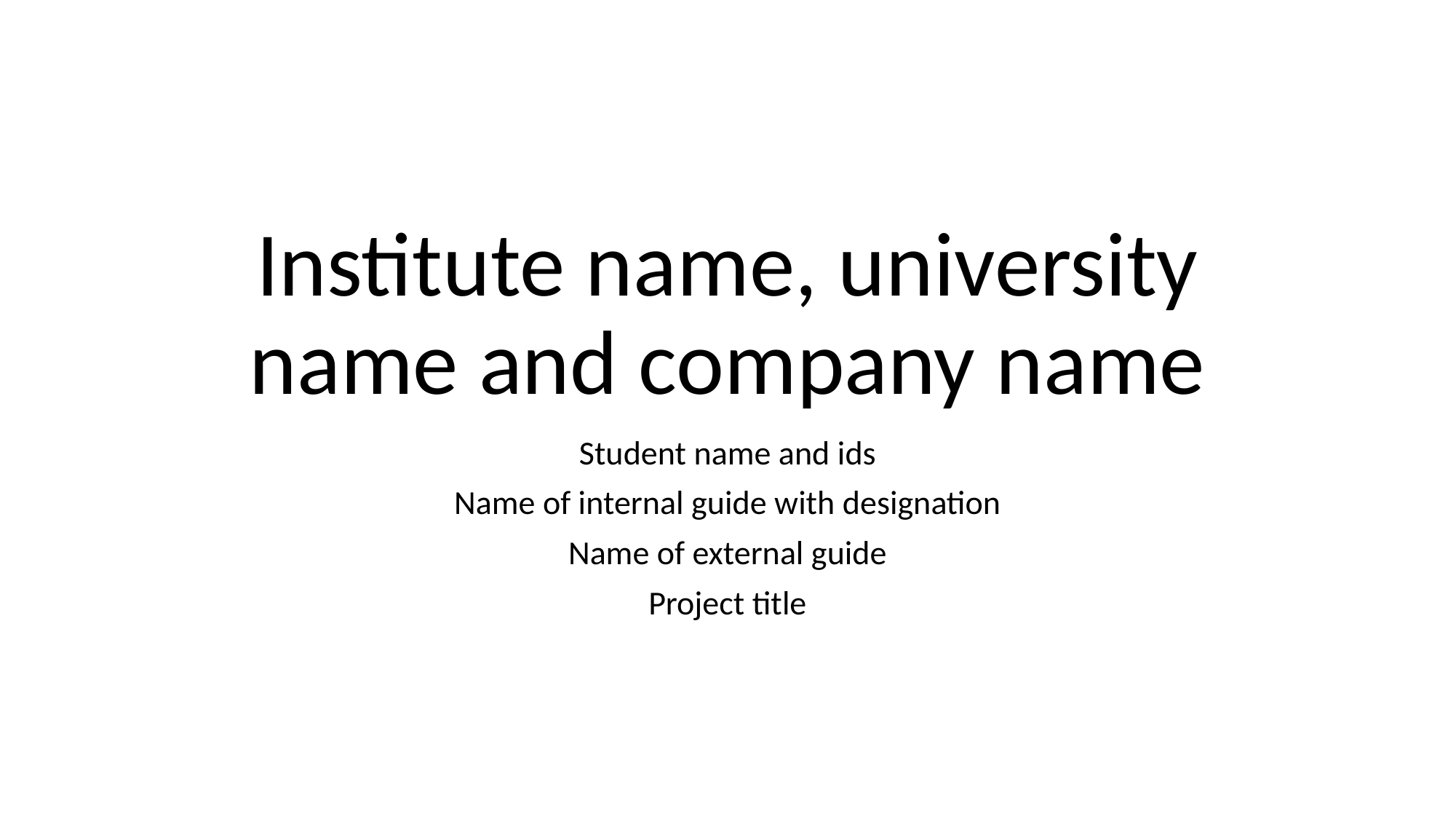

# Institute name, university name and company name
Student name and ids
Name of internal guide with designation
Name of external guide
Project title